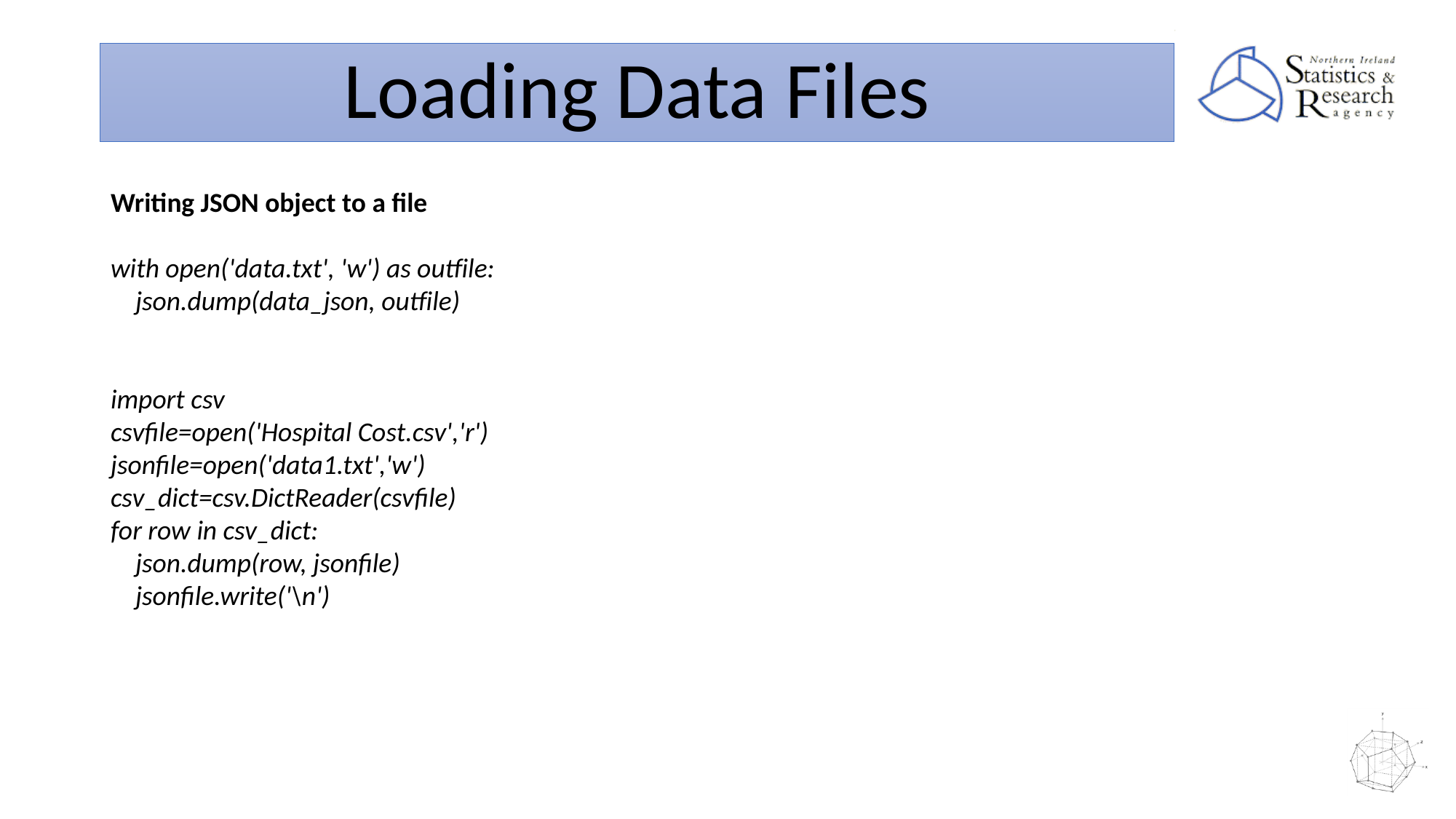

Loading Data Files
Writing JSON object to a file

with open('data.txt', 'w') as outfile:
    json.dump(data_json, outfile)

import csv
csvfile=open('Hospital Cost.csv','r')
jsonfile=open('data1.txt','w')
csv_dict=csv.DictReader(csvfile)
for row in csv_dict:
    json.dump(row, jsonfile)
    jsonfile.write('\n')